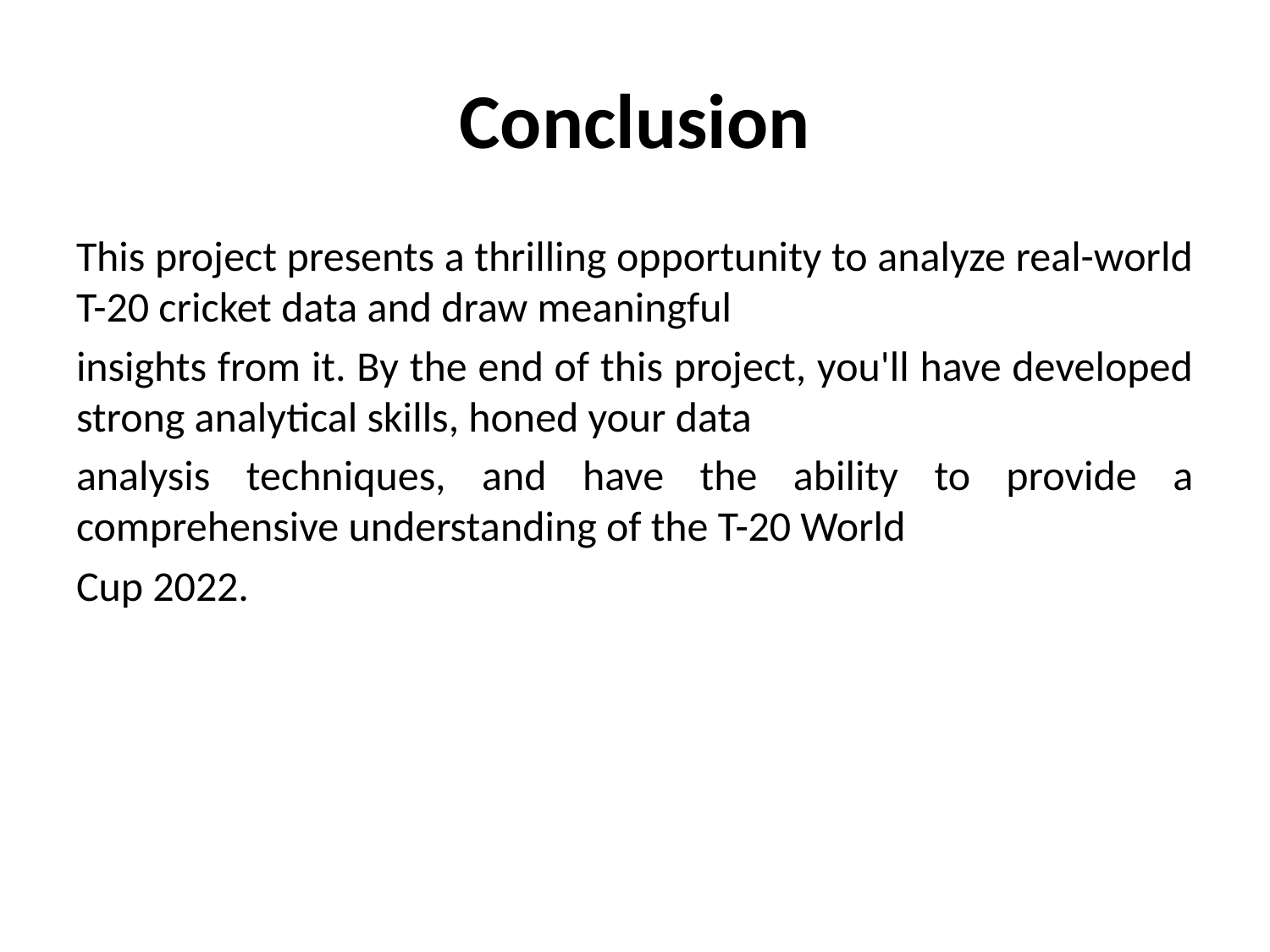

# Conclusion
This project presents a thrilling opportunity to analyze real-world T-20 cricket data and draw meaningful
insights from it. By the end of this project, you'll have developed strong analytical skills, honed your data
analysis techniques, and have the ability to provide a comprehensive understanding of the T-20 World
Cup 2022.